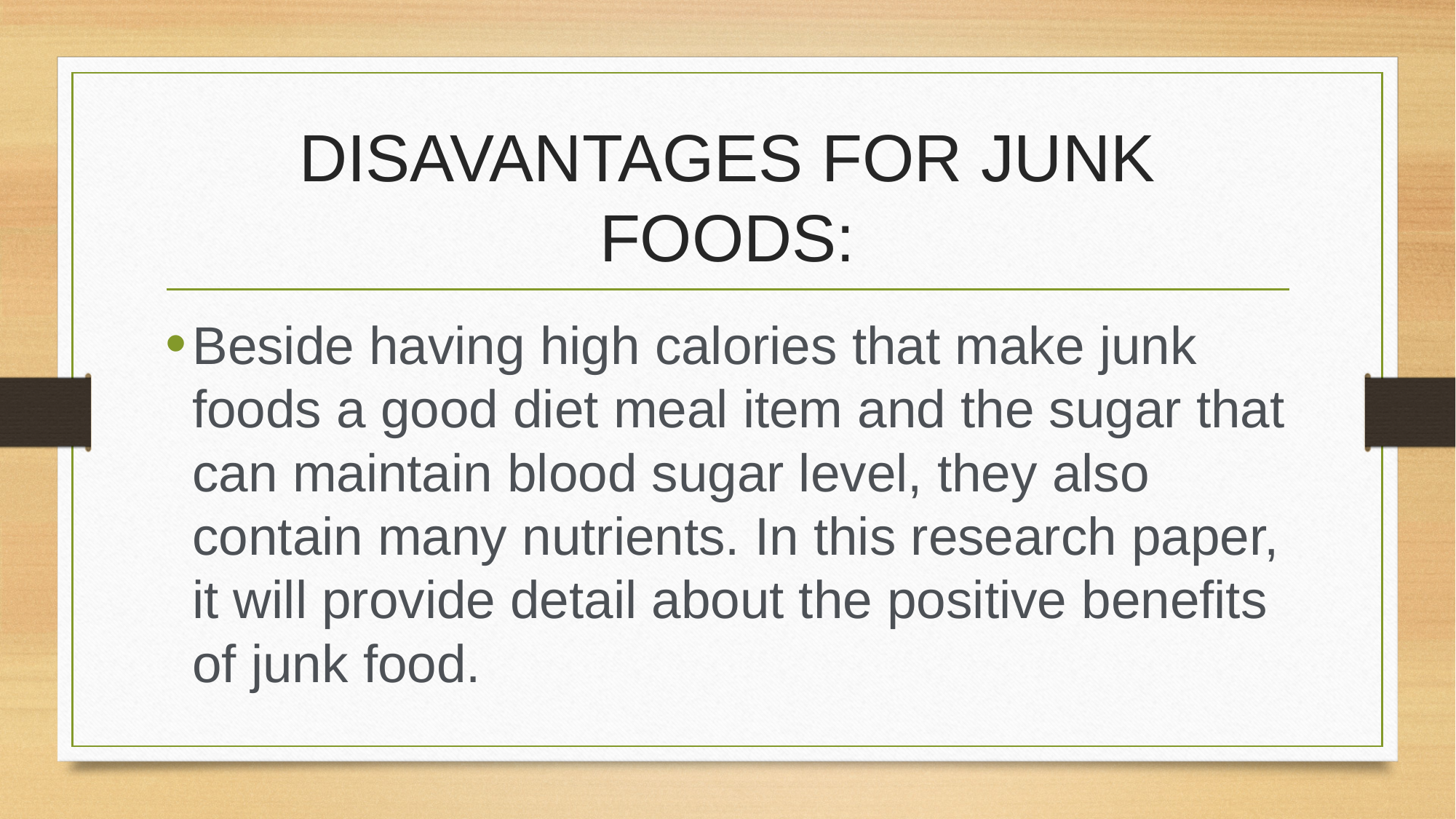

# DISAVANTAGES FOR JUNK FOODS:
Beside having high calories that make junk foods a good diet meal item and the sugar that can maintain blood sugar level, they also contain many nutrients. In this research paper, it will provide detail about the positive benefits of junk food.